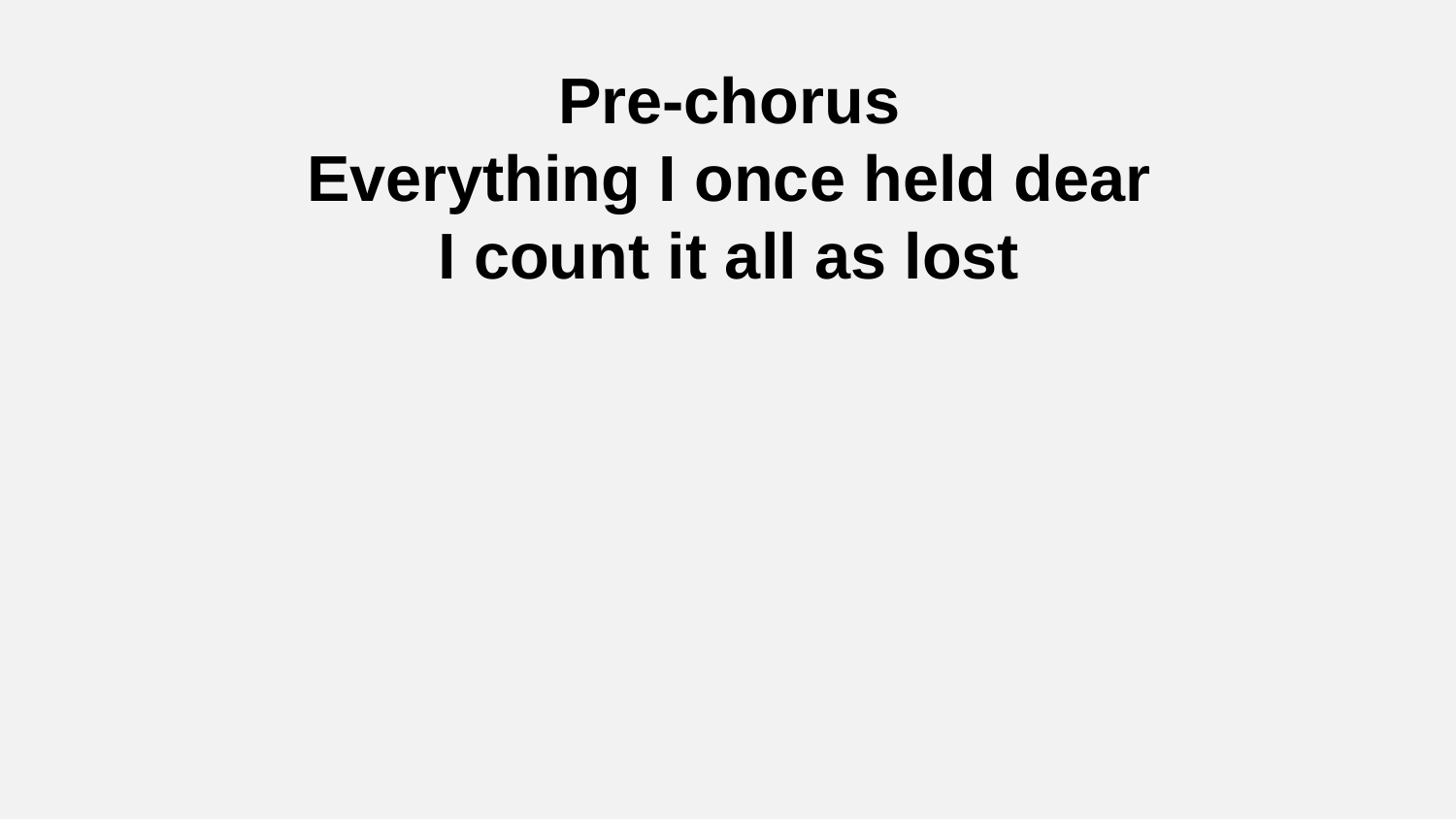

Pre-chorus
Everything I once held dear
I count it all as lost